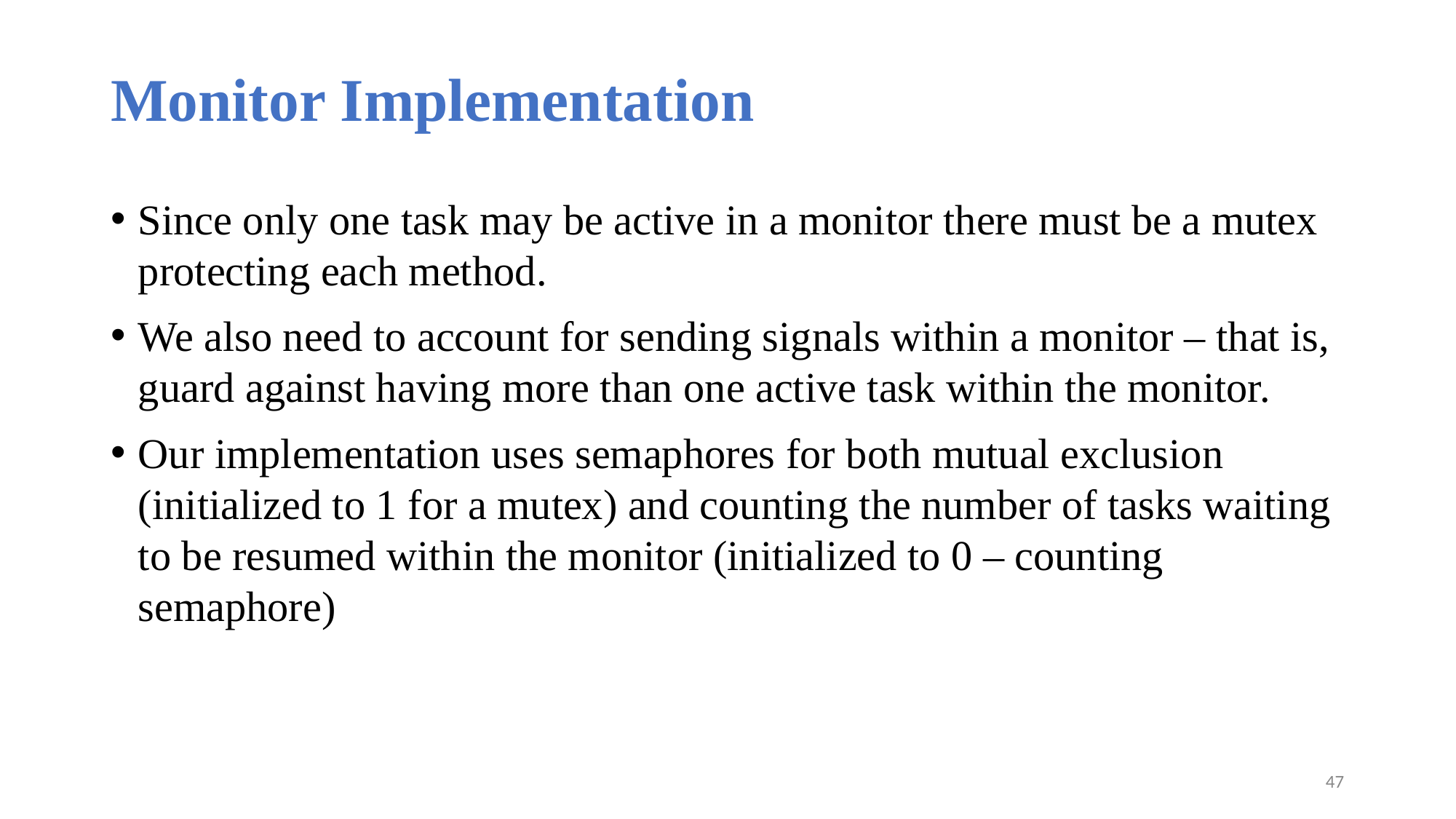

# Monitor Implementation
Since only one task may be active in a monitor there must be a mutex protecting each method.
We also need to account for sending signals within a monitor – that is, guard against having more than one active task within the monitor.
Our implementation uses semaphores for both mutual exclusion (initialized to 1 for a mutex) and counting the number of tasks waiting to be resumed within the monitor (initialized to 0 – counting semaphore)

47